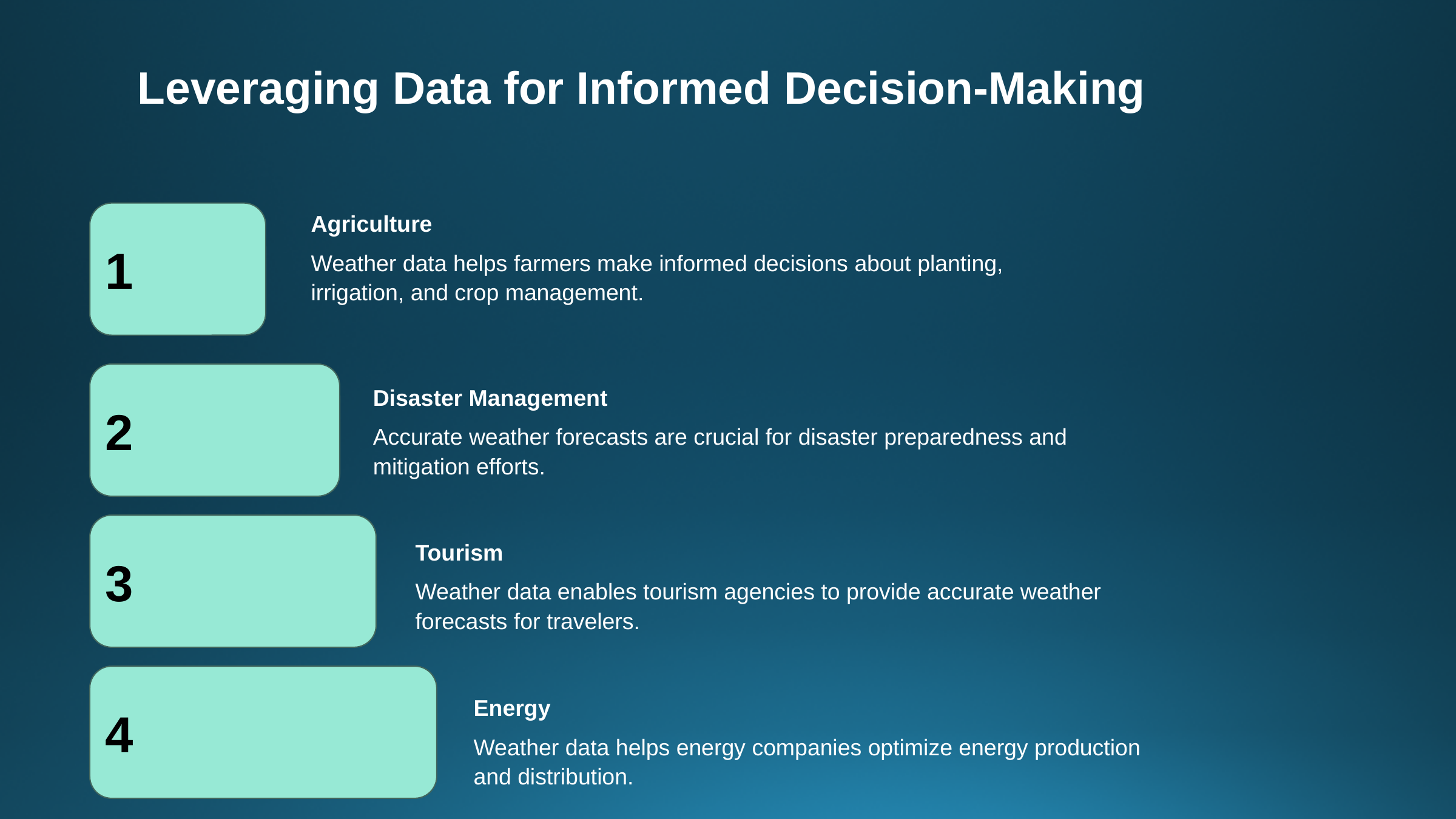

Leveraging Data for Informed Decision-Making
Agriculture
Weather data helps farmers make informed decisions about planting, irrigation, and crop management.
1
2
Disaster Management
Accurate weather forecasts are crucial for disaster preparedness and mitigation efforts.

Tourism
Weather data enables tourism agencies to provide accurate weather forecasts for travelers.
3
4
Energy
Weather data helps energy companies optimize energy production and distribution.